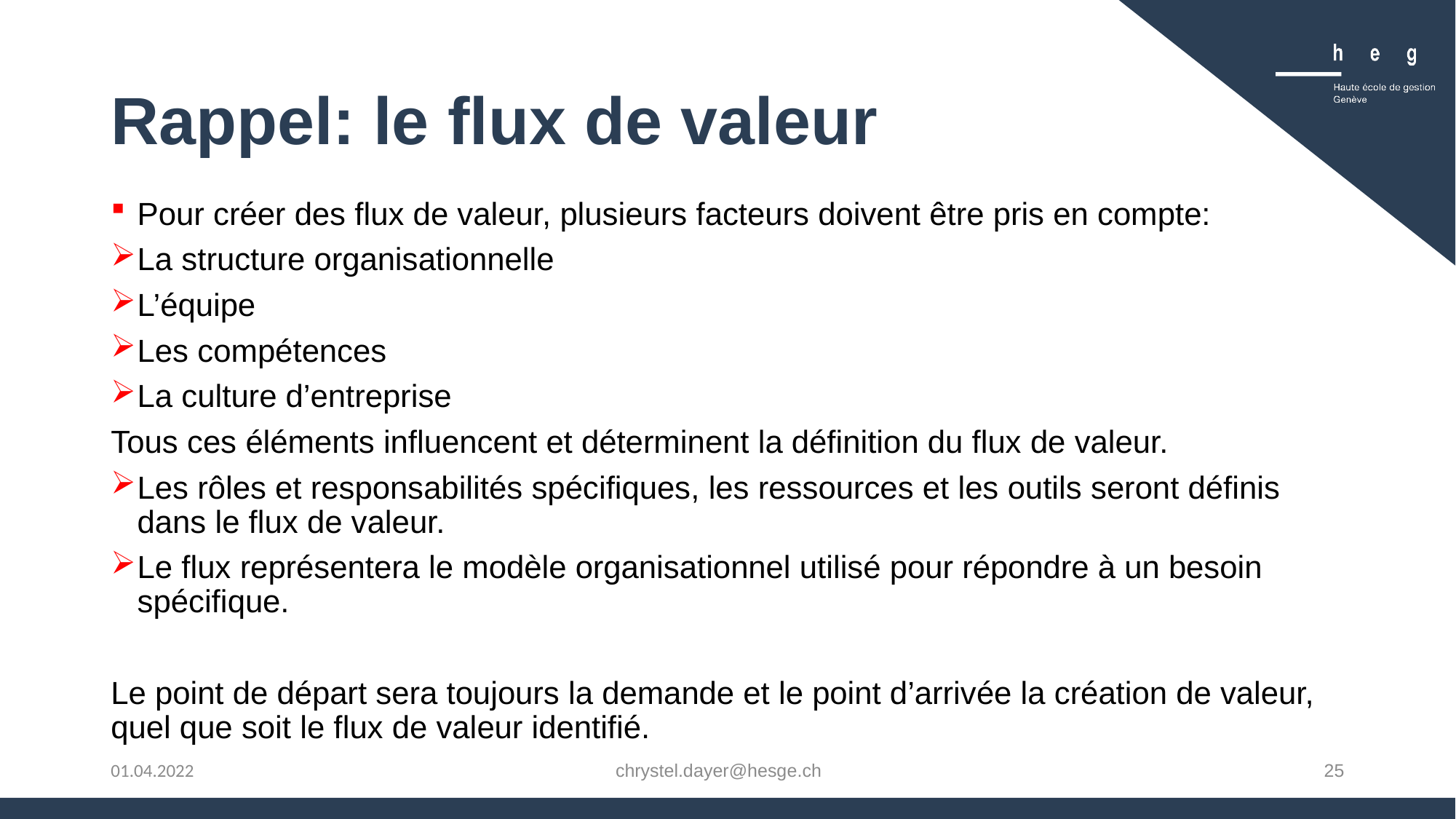

# Rappel: le flux de valeur
Pour créer des flux de valeur, plusieurs facteurs doivent être pris en compte:
La structure organisationnelle
L’équipe
Les compétences
La culture d’entreprise
Tous ces éléments influencent et déterminent la définition du flux de valeur.
Les rôles et responsabilités spécifiques, les ressources et les outils seront définis dans le flux de valeur.
Le flux représentera le modèle organisationnel utilisé pour répondre à un besoin spécifique.

Le point de départ sera toujours la demande et le point d’arrivée la création de valeur, quel que soit le flux de valeur identifié.
chrystel.dayer@hesge.ch
25